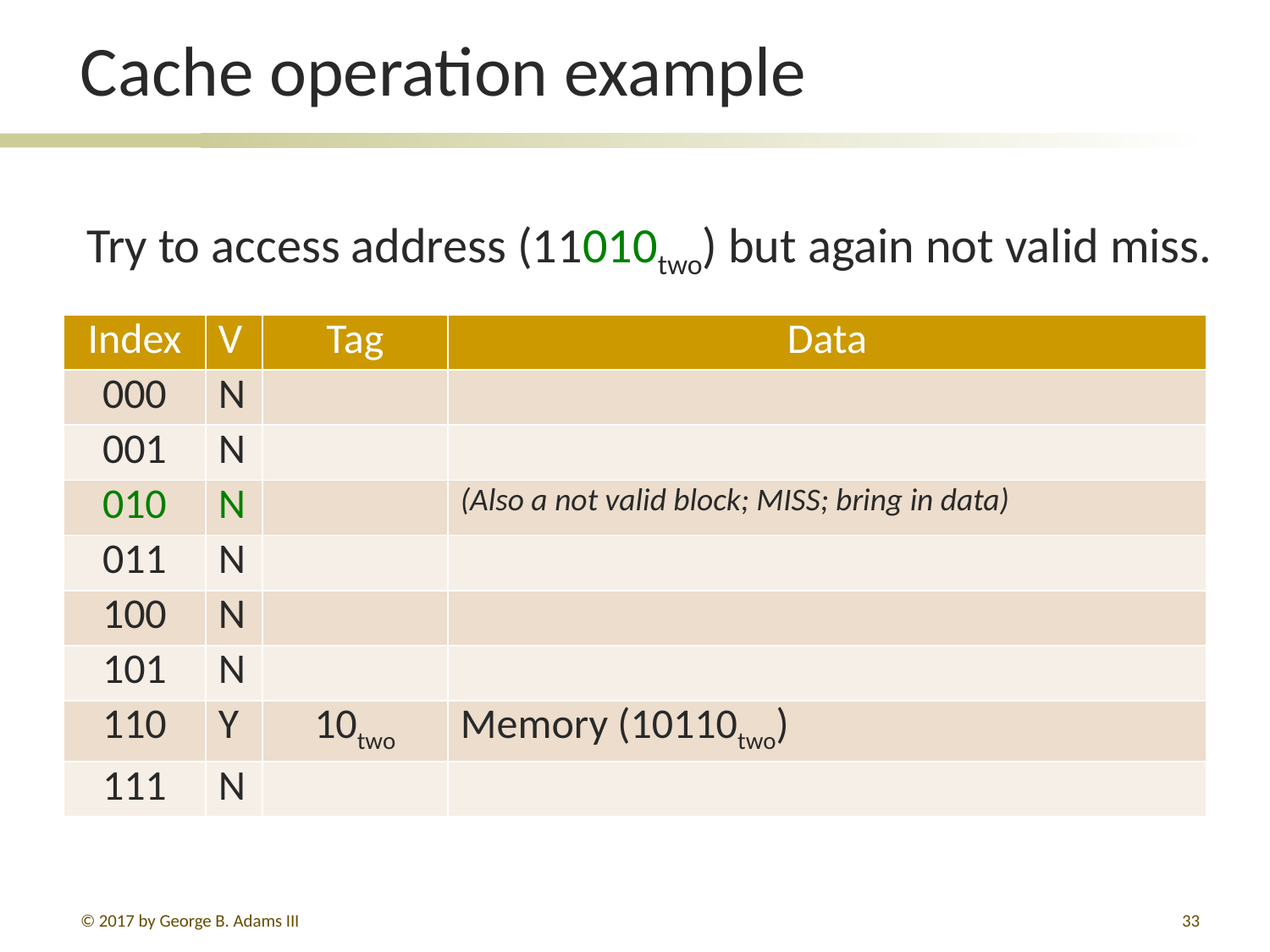

# Cache operation example
Try to access address (11010two) but again not valid miss.
| Index | V | Tag | Data |
| --- | --- | --- | --- |
| 000 | N |  |  |
| 001 | N |  |  |
| 010 | N |  | (Also a not valid block; MISS; bring in data) |
| 011 | N |  |  |
| 100 | N |  |  |
| 101 | N |  |  |
| 110 | Y | 10two | Memory (10110two) |
| 111 | N |  |  |
© 2017 by George B. Adams III
33